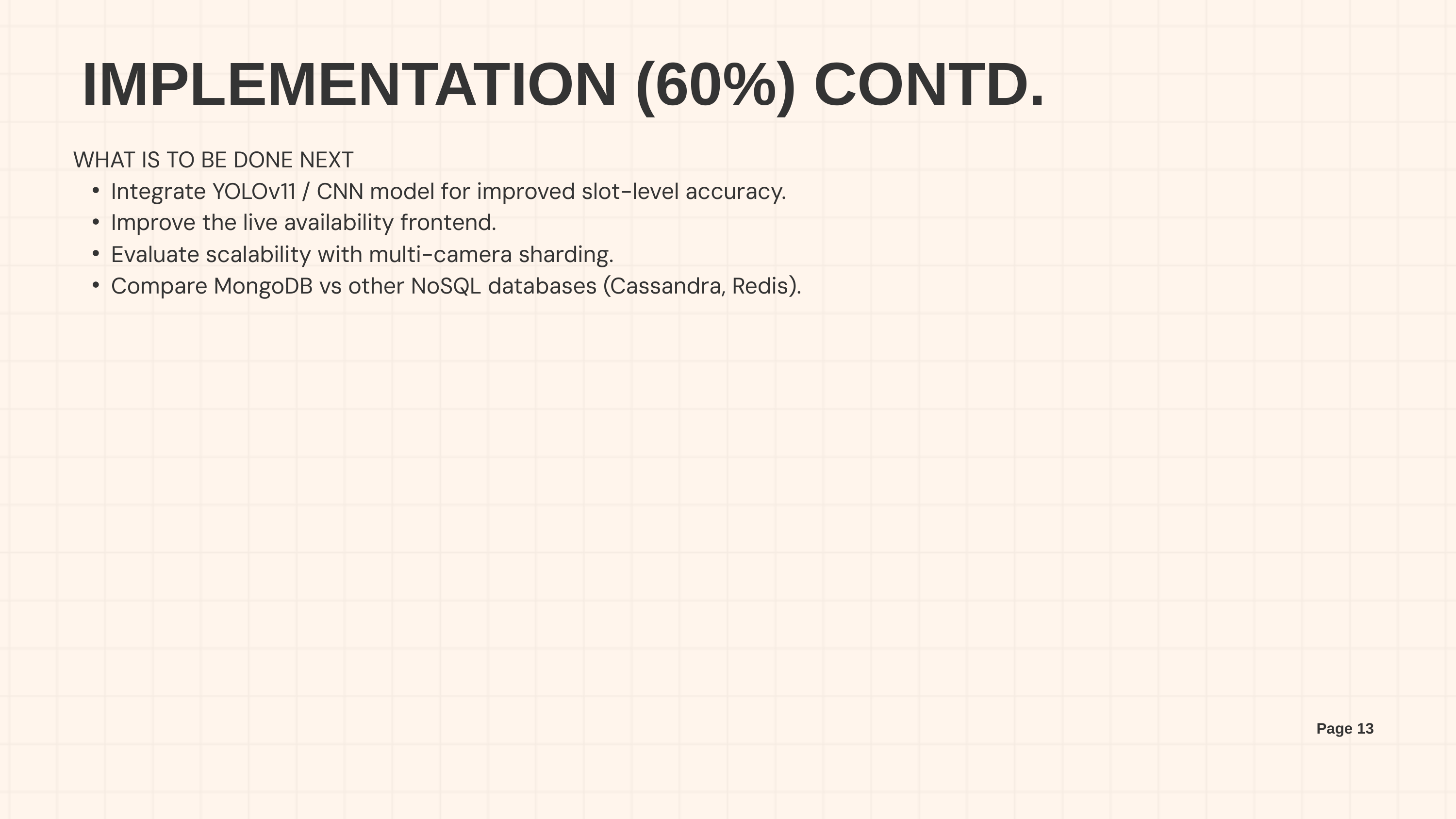

IMPLEMENTATION (60%) CONTD.
WHAT IS TO BE DONE NEXT
Integrate YOLOv11 / CNN model for improved slot-level accuracy.
Improve the live availability frontend.
Evaluate scalability with multi-camera sharding.
Compare MongoDB vs other NoSQL databases (Cassandra, Redis).

Page 13